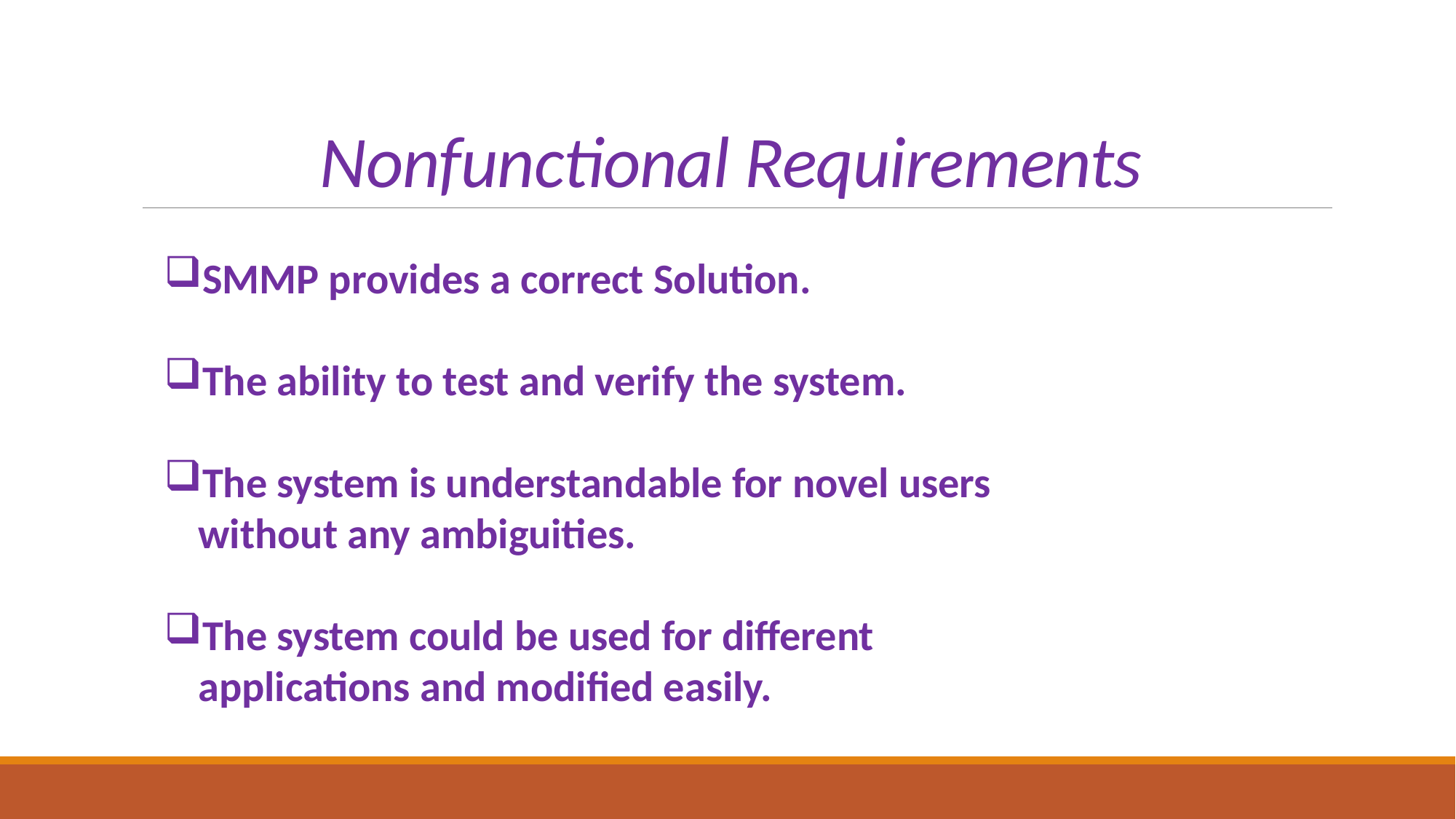

# Nonfunctional Requirements
SMMP provides a correct Solution.

The ability to test and verify the system.

The system is understandable for novel users without any ambiguities.

The system could be used for different applications and modified easily.